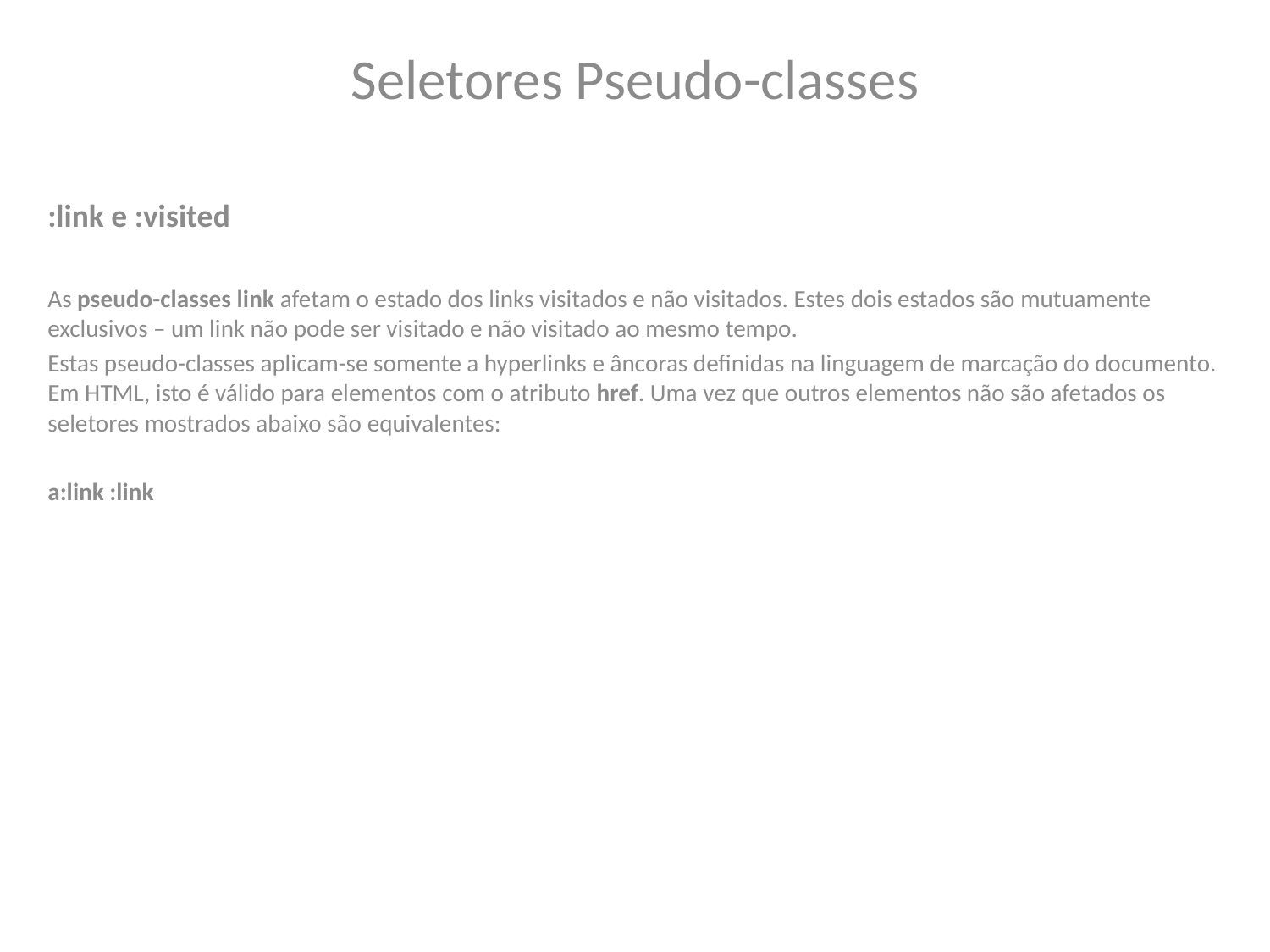

Seletores Pseudo-classes

:link e :visited

As pseudo-classes link afetam o estado dos links visitados e não visitados. Estes dois estados são mutuamente exclusivos – um link não pode ser visitado e não visitado ao mesmo tempo.
Estas pseudo-classes aplicam-se somente a hyperlinks e âncoras definidas na linguagem de marcação do documento. Em HTML, isto é válido para elementos com o atributo href. Uma vez que outros elementos não são afetados os seletores mostrados abaixo são equivalentes:

a:link :link